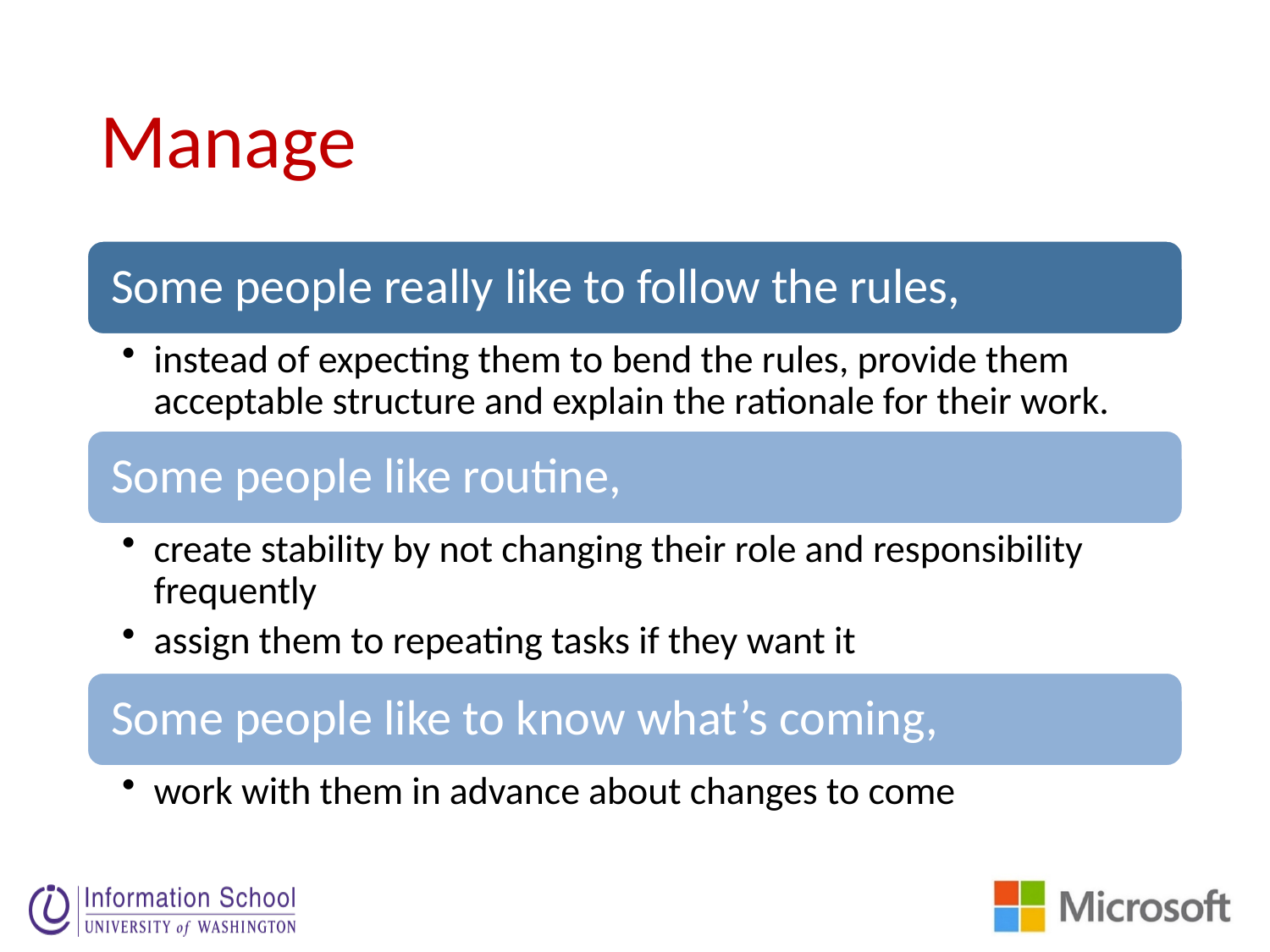

# Manage
Some people really like to follow the rules,
instead of expecting them to bend the rules, provide them acceptable structure and explain the rationale for their work.
Some people like routine,
create stability by not changing their role and responsibility frequently
assign them to repeating tasks if they want it
Some people like to know what’s coming,
work with them in advance about changes to come